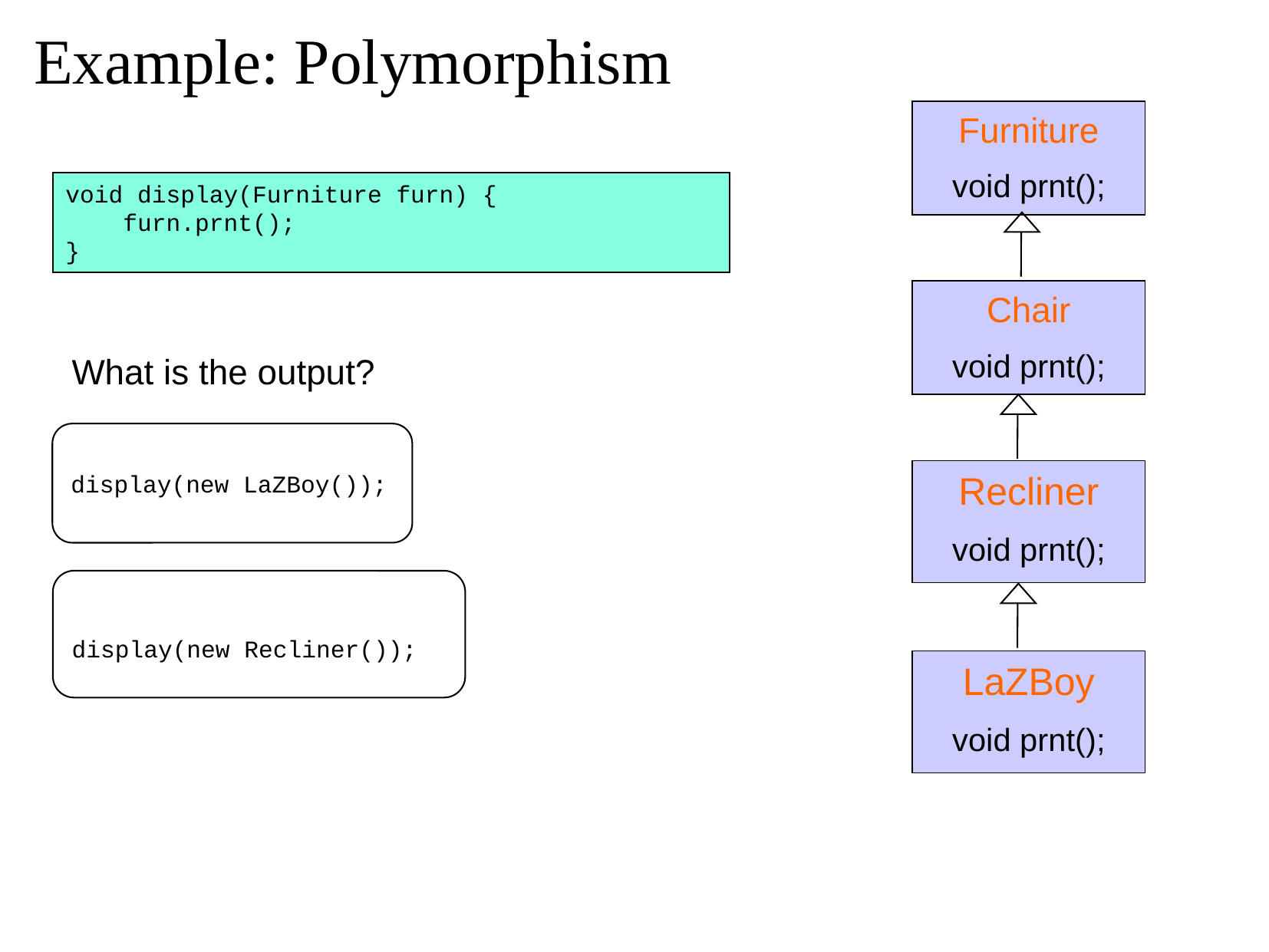

Example: Polymorphism
Furniture
void prnt();
void display(Furniture furn) {
    furn.prnt();
}

Chair
void prnt();
What is the output?

display(new LaZBoy());
Recliner
void prnt();

display(new Recliner());

LaZBoy
void prnt();